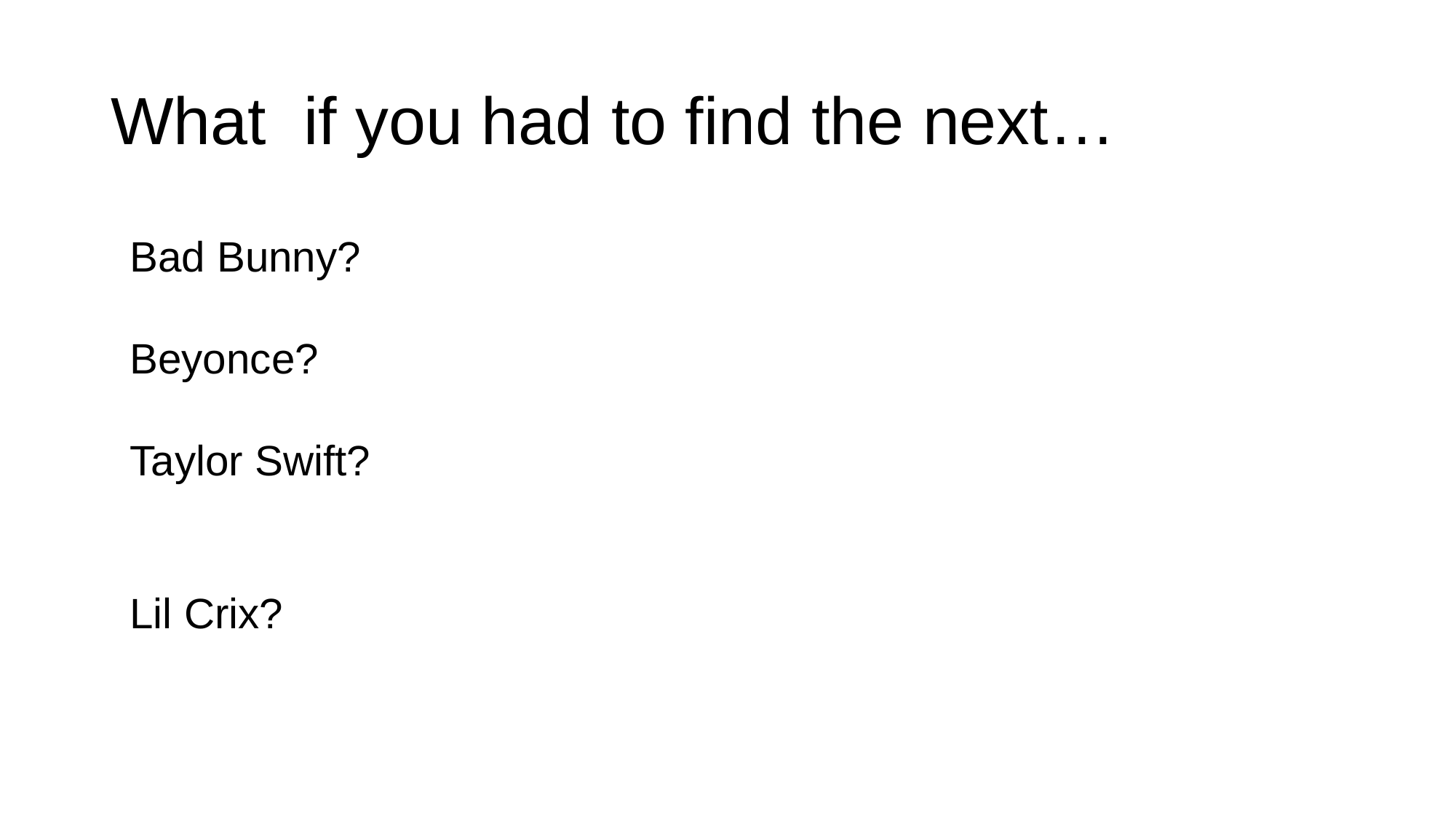

# What  if you had to find the next…
Bad Bunny?

Beyonce?

Taylor Swift?

Lil Crix?